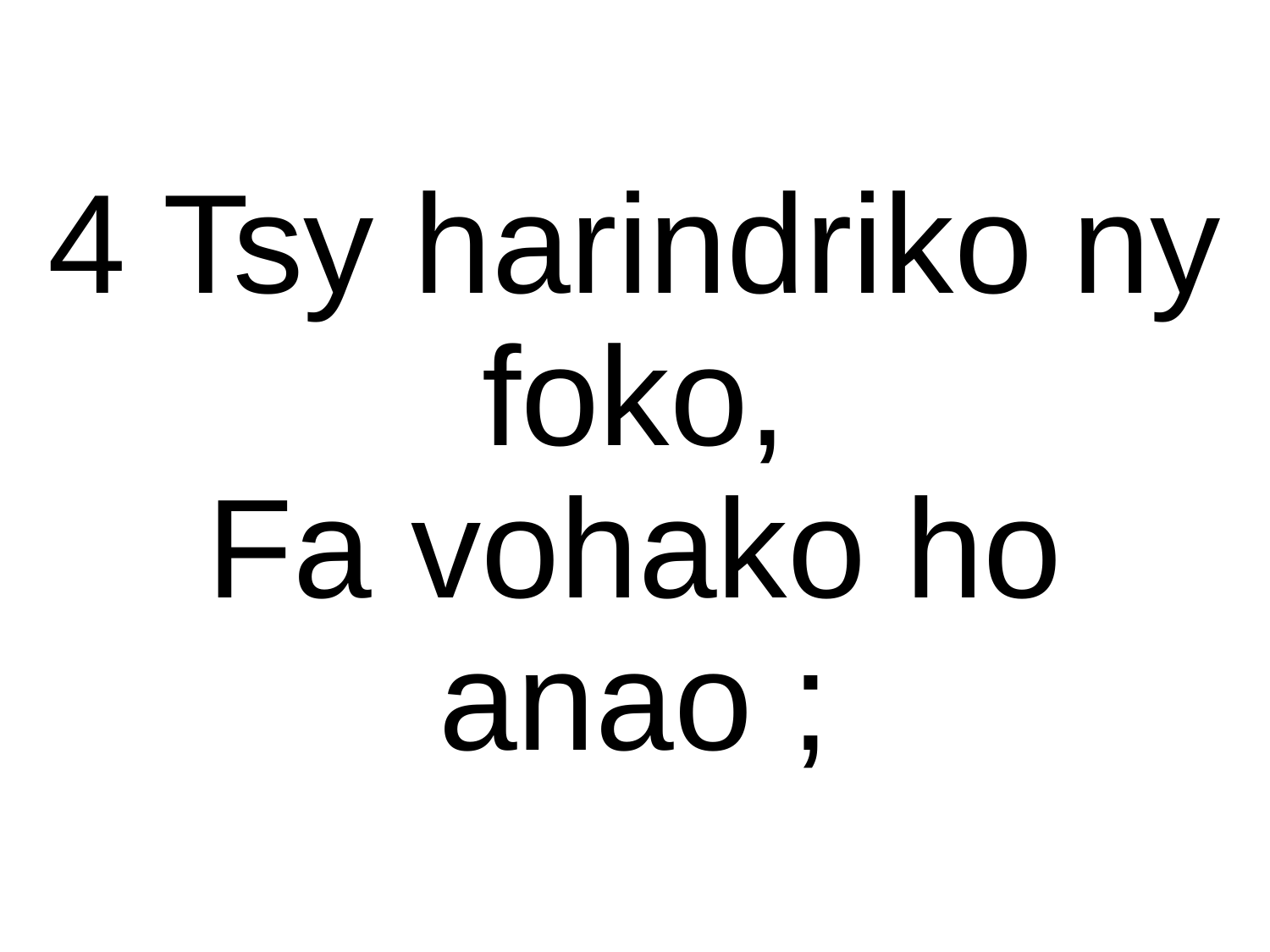

4 Tsy harindriko ny foko,
Fa vohako ho anao ;